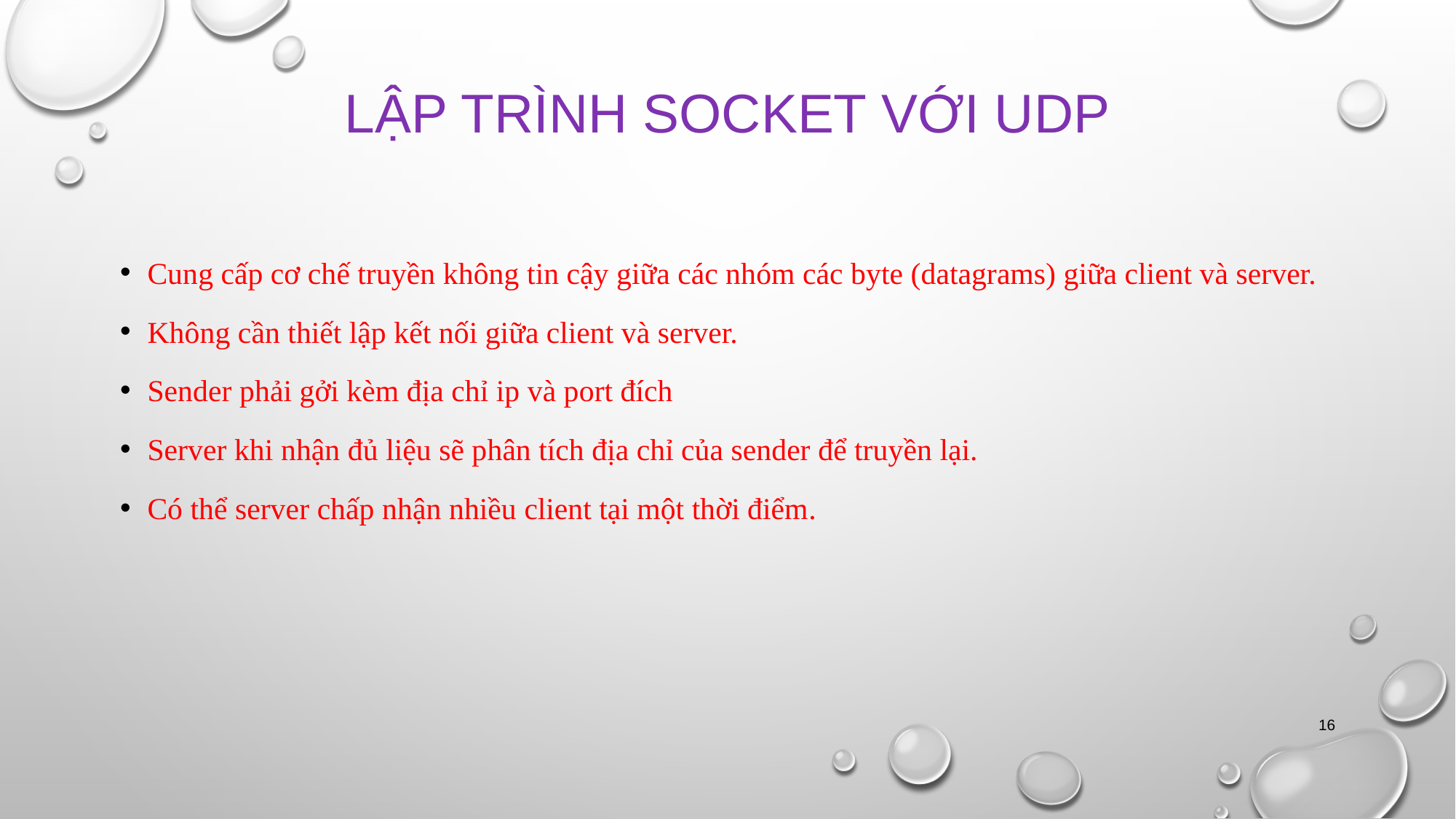

# Lập trình socket với udp
Cung cấp cơ chế truyền không tin cậy giữa các nhóm các byte (datagrams) giữa client và server.
Không cần thiết lập kết nối giữa client và server.
Sender phải gởi kèm địa chỉ ip và port đích
Server khi nhận đủ liệu sẽ phân tích địa chỉ của sender để truyền lại.
Có thể server chấp nhận nhiều client tại một thời điểm.

16